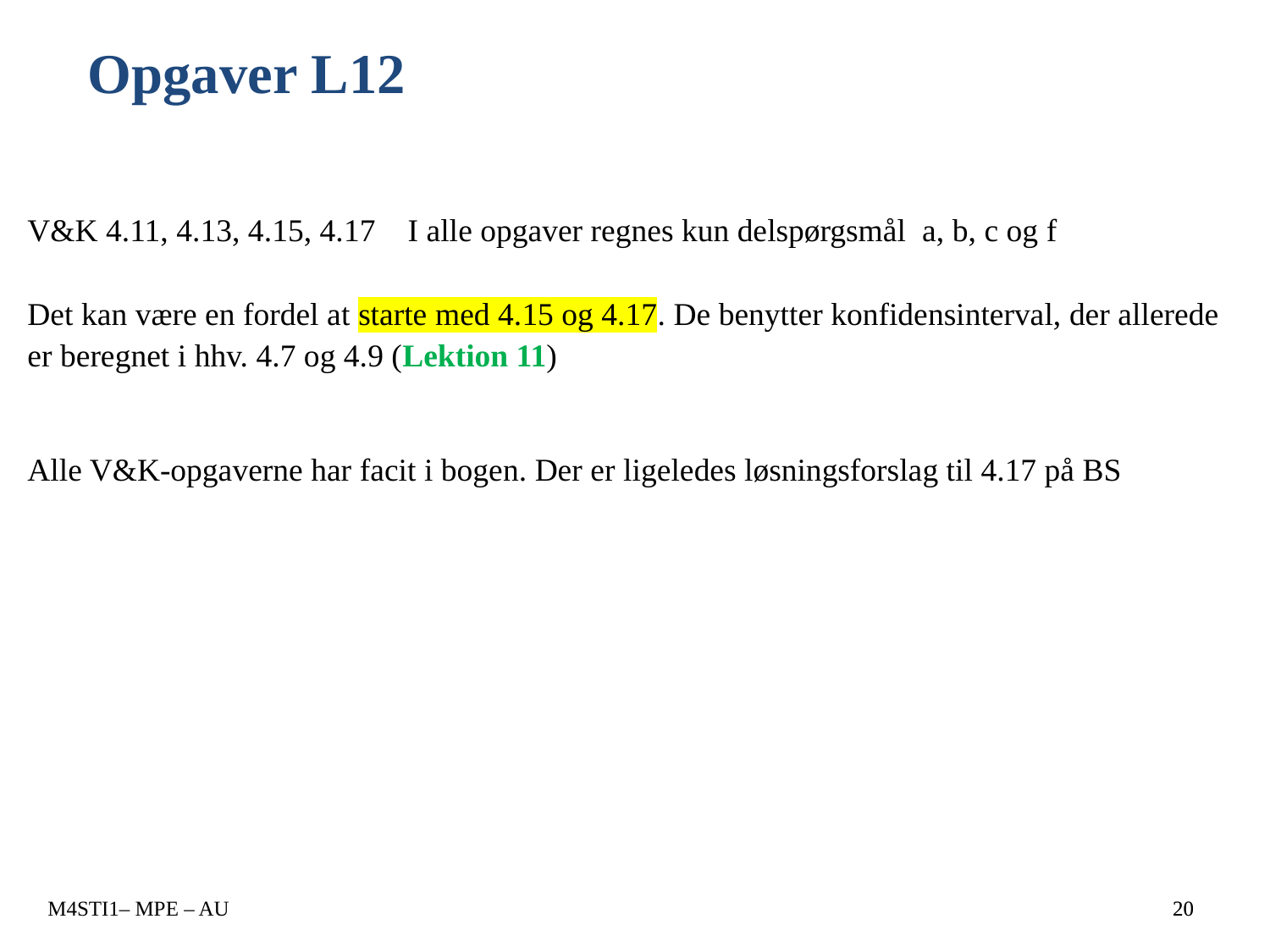

# Opgaver L12

V&K 4.11, 4.13, 4.15, 4.17    I alle opgaver regnes kun delspørgsmål  a, b, c og f

Det kan være en fordel at starte med 4.15 og 4.17. De benytter konfidensinterval, der allerede er beregnet i hhv. 4.7 og 4.9 (Lektion 11)

Alle V&K-opgaverne har facit i bogen. Der er ligeledes løsningsforslag til 4.17 på BS

M4STI1– MPE – AU

20
20